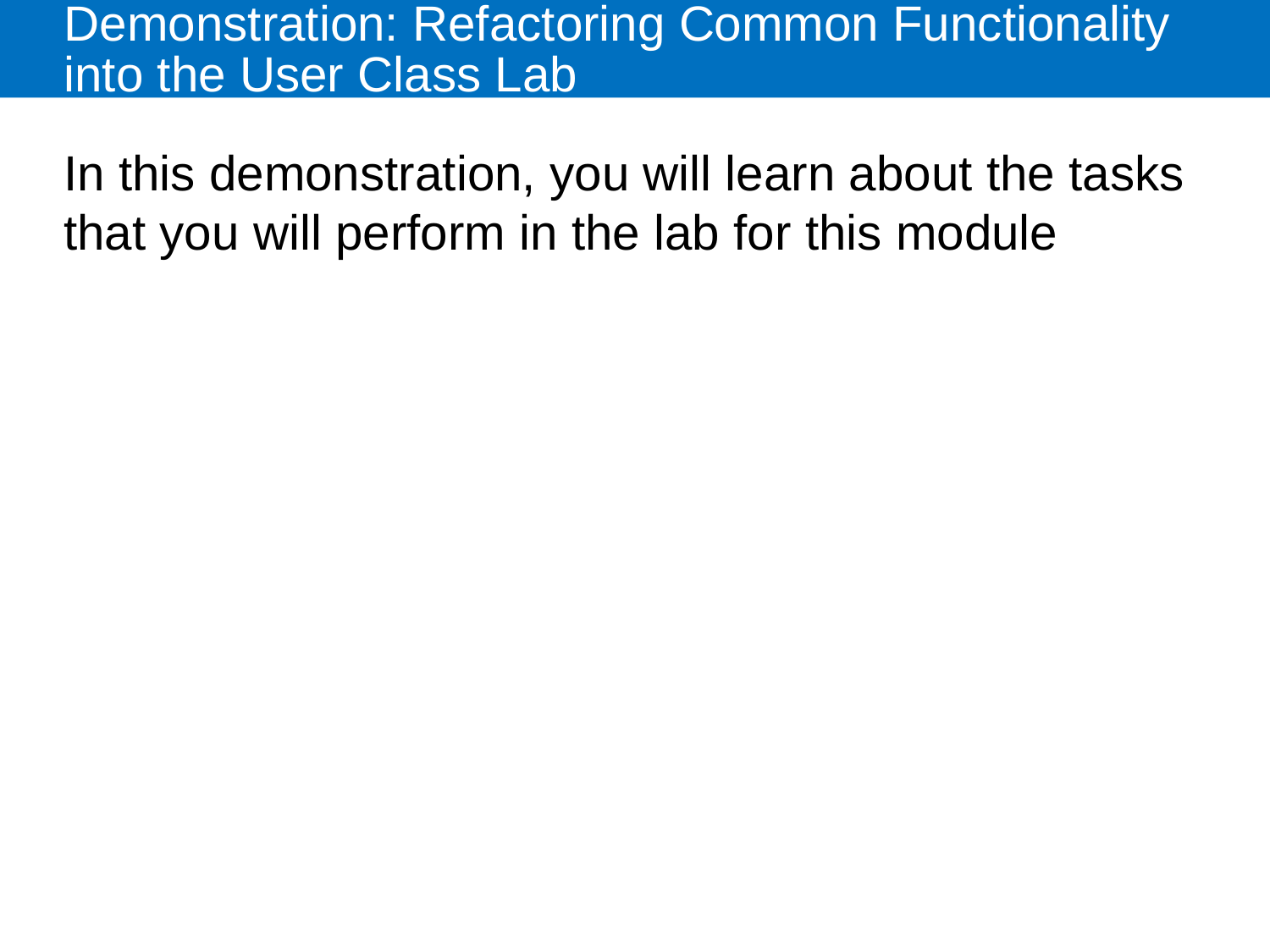

# Demonstration: Refactoring Common Functionality into the User Class Lab
In this demonstration, you will learn about the tasks that you will perform in the lab for this module